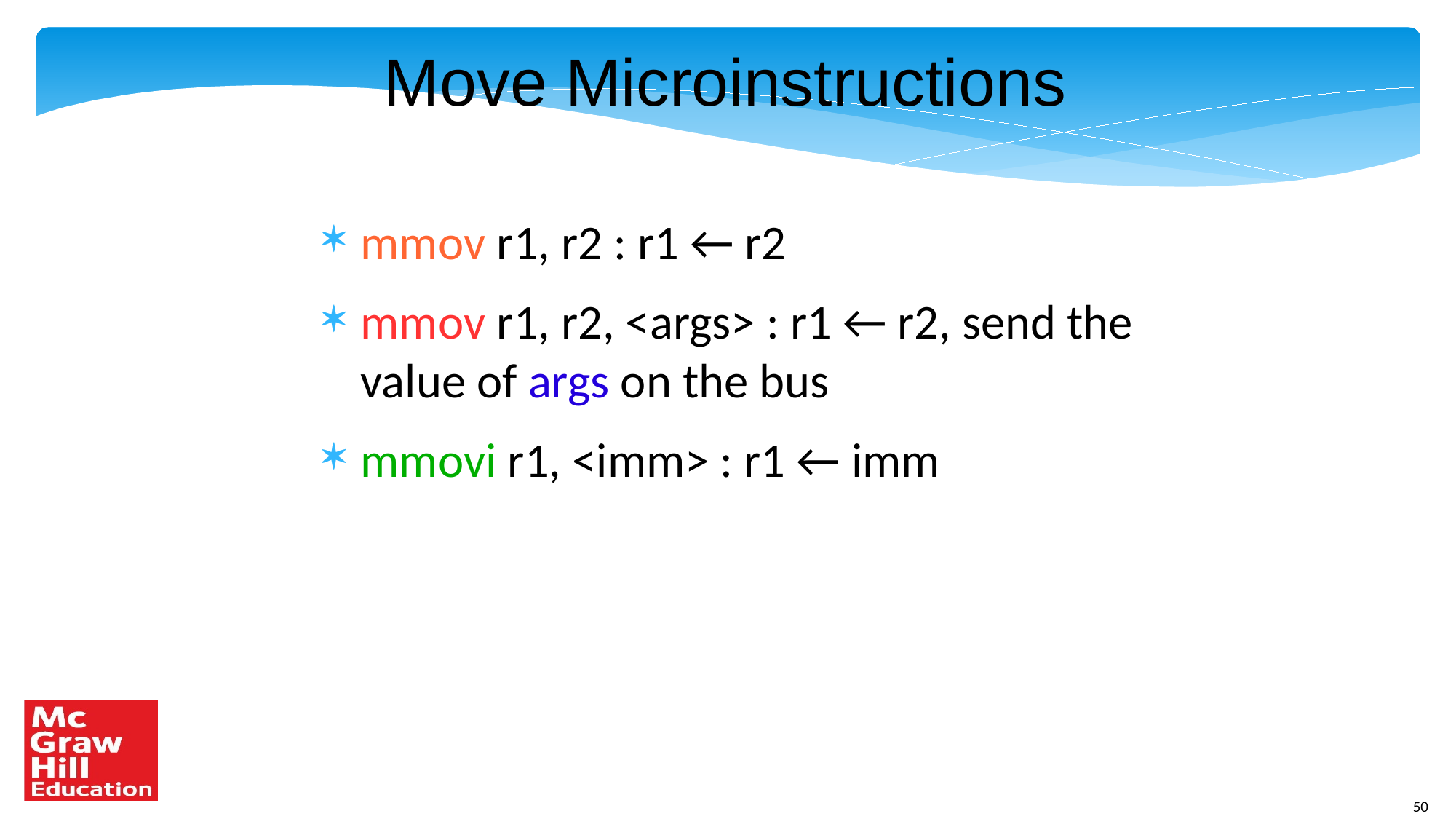

Move Microinstructions
mmov r1, r2 : r1 ← r2
mmov r1, r2, <args> : r1 ← r2, send the value of args on the bus
mmovi r1, <imm> : r1 ← imm